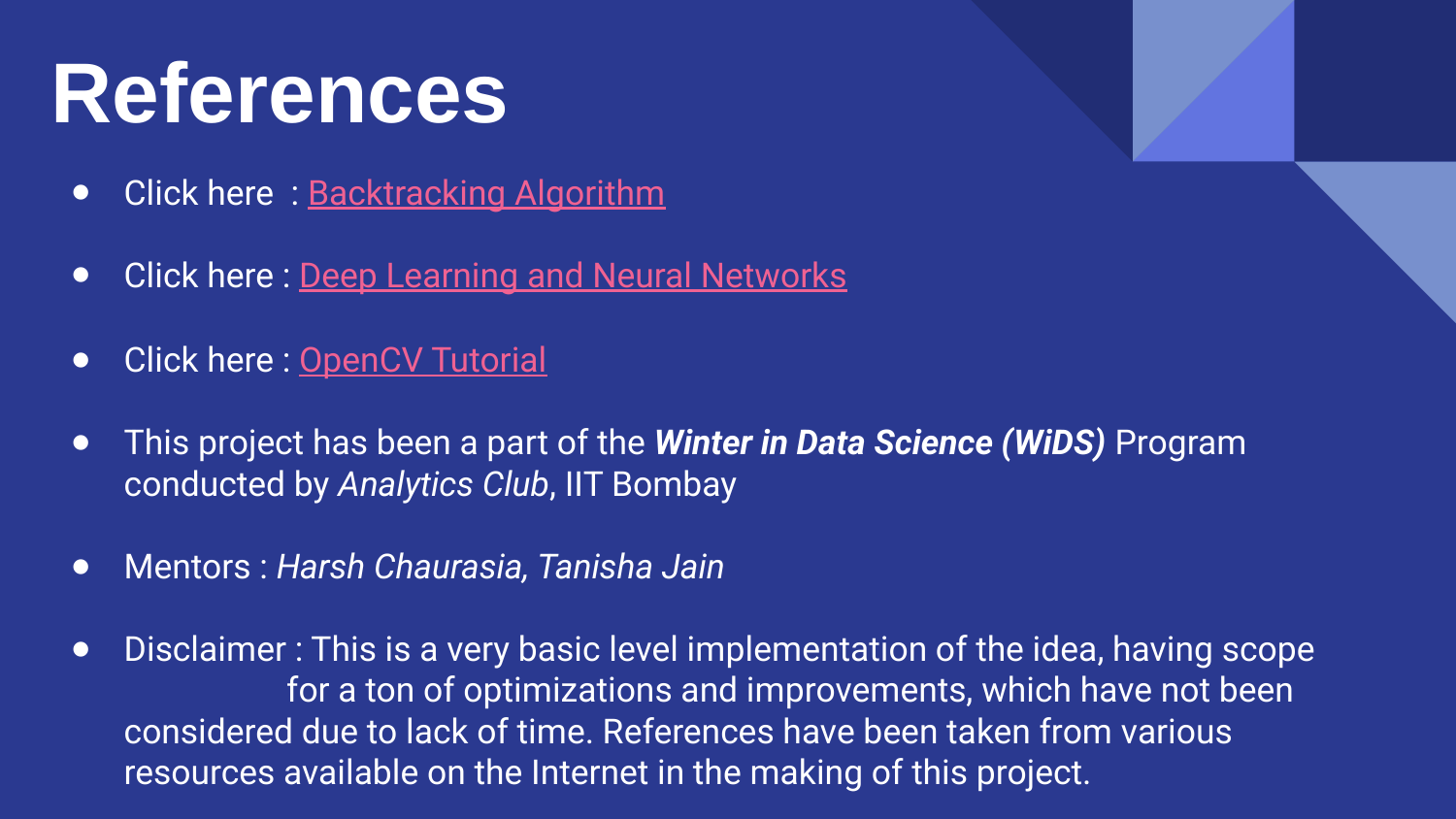

# References
Click here  : Backtracking Algorithm
Click here : Deep Learning and Neural Networks
Click here : OpenCV Tutorial
This project has been a part of the Winter in Data Science (WiDS) Program conducted by Analytics Club, IIT Bombay
Mentors : Harsh Chaurasia, Tanisha Jain
Disclaimer : This is a very basic level implementation of the idea, having scope  	  for a ton of optimizations and improvements, which have not been considered due to lack of time. References have been taken from various resources available on the Internet in the making of this project.